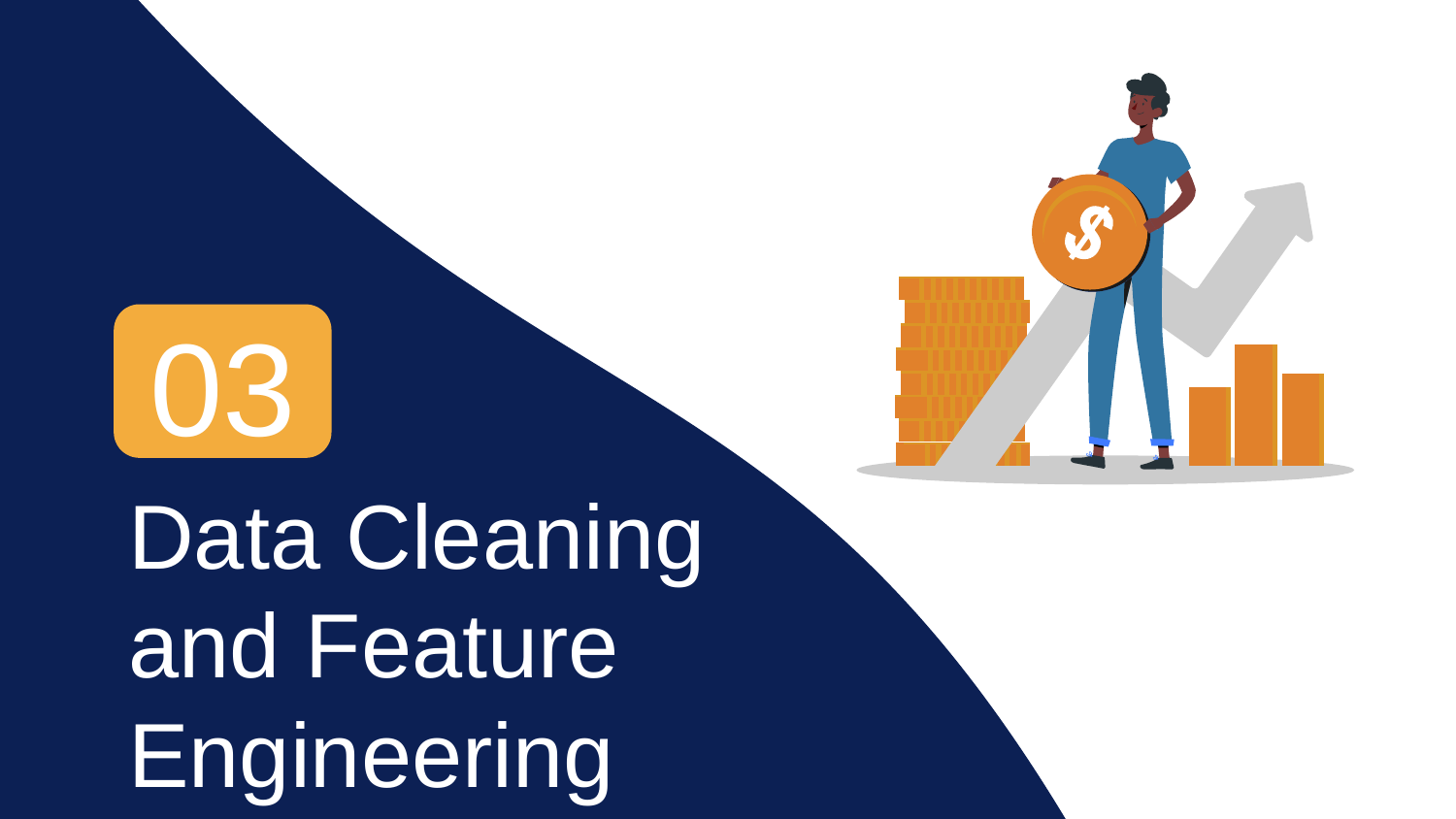

03

# Data Cleaning and Feature Engineering